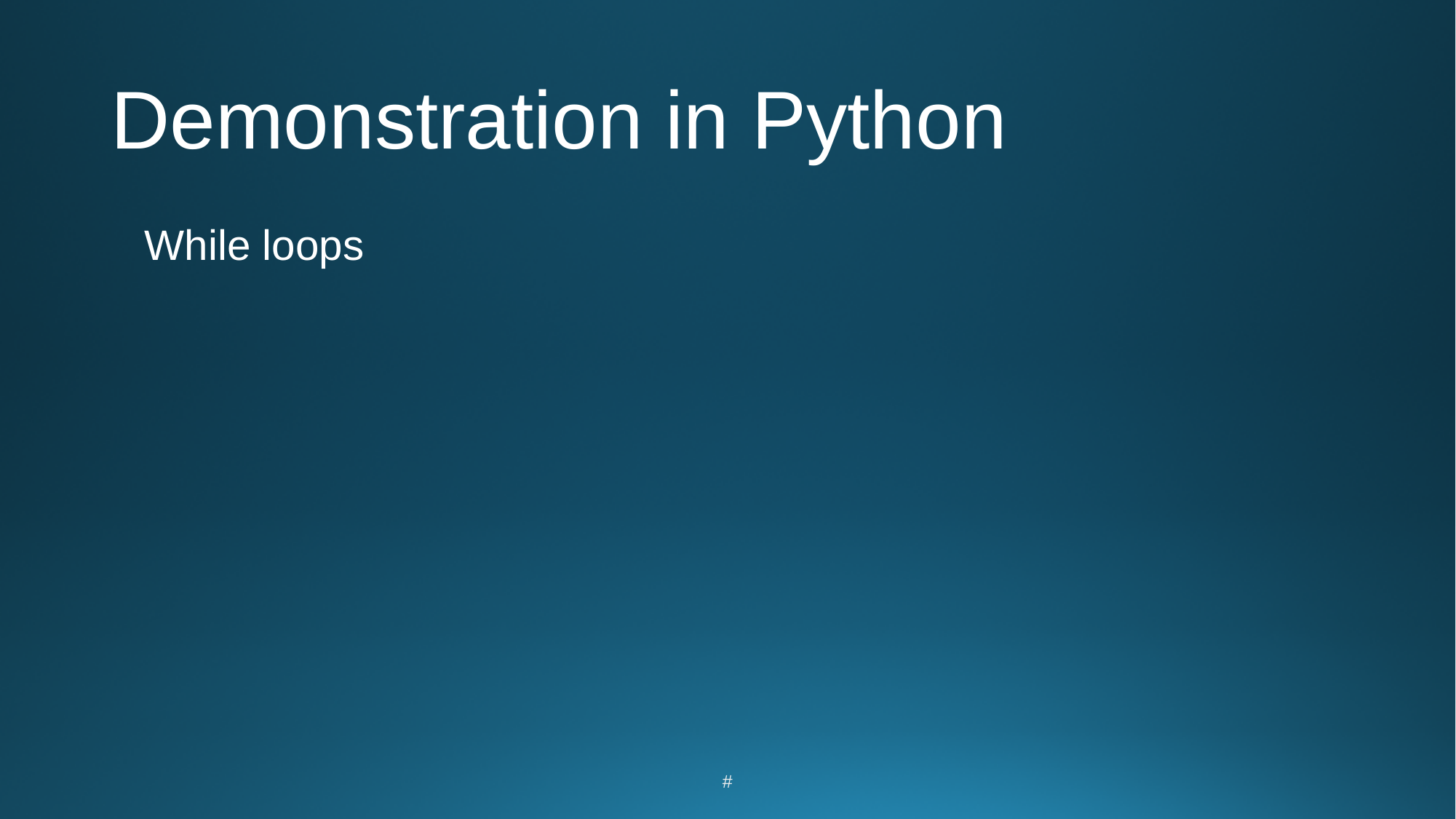

# Demonstration in Python
While loops

#